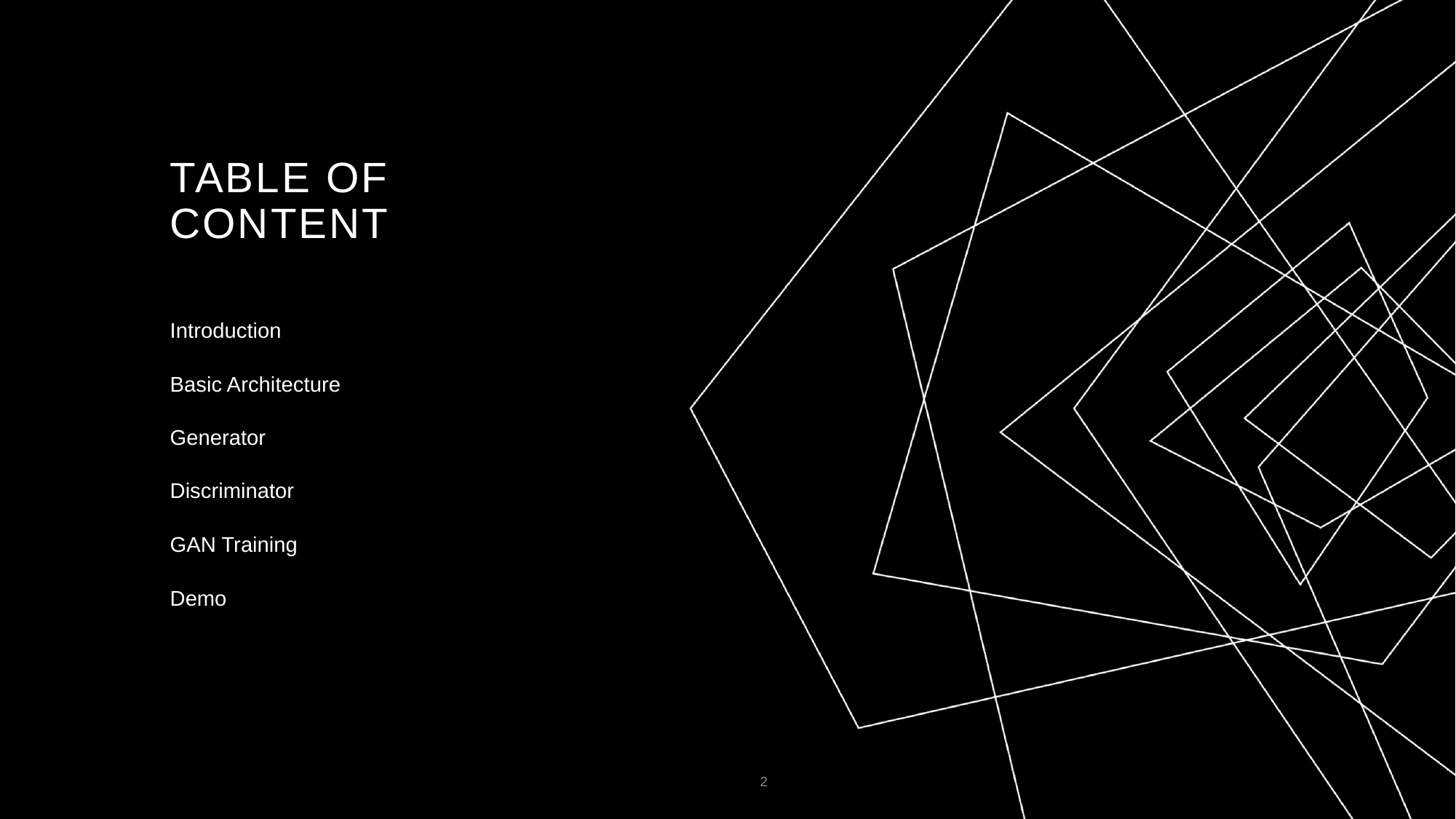

# Table of content
Introduction
Basic Architecture
Generator
Discriminator
GAN Training
Demo
2